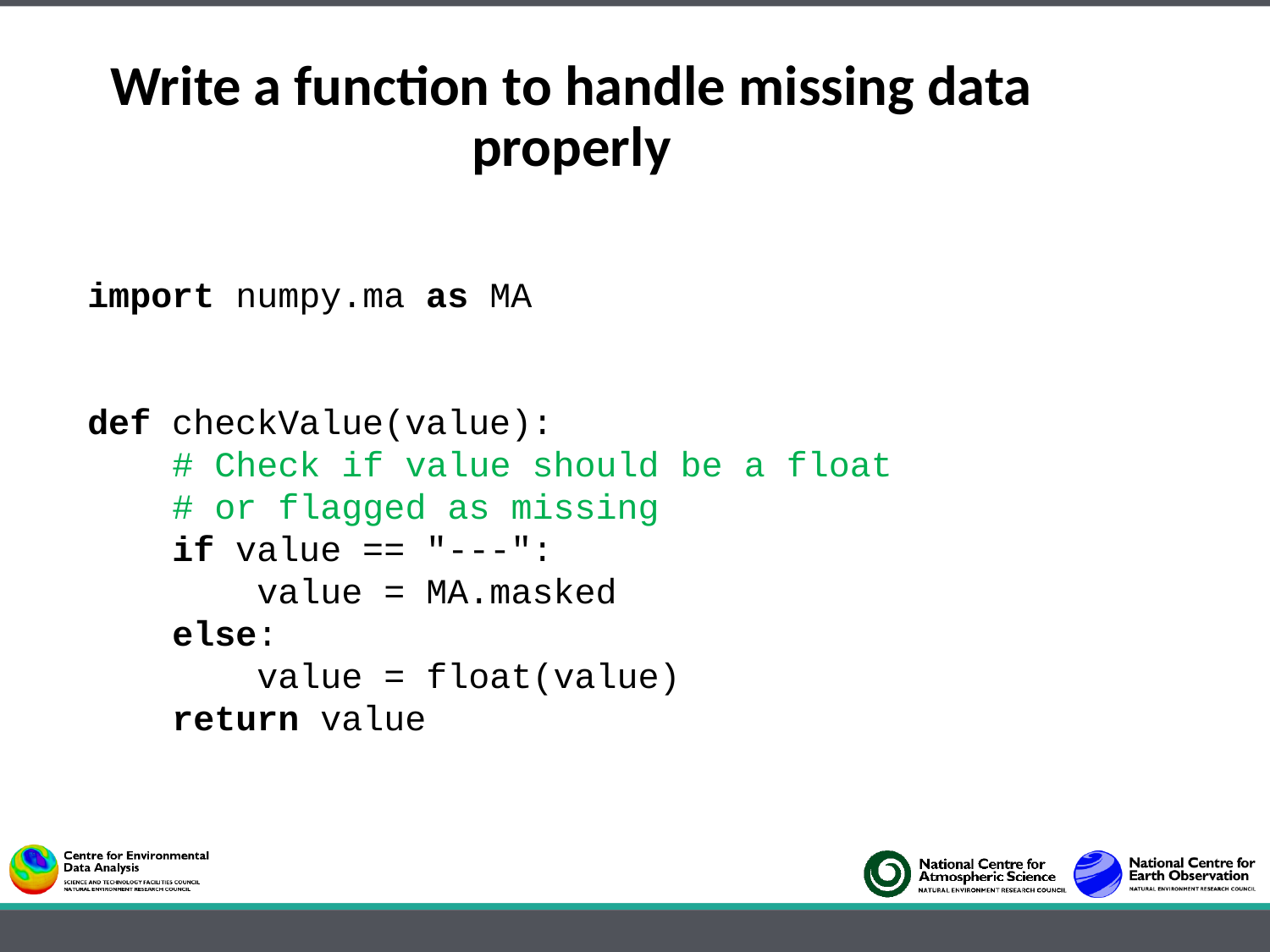

Write a function to handle missing data properly
import numpy.ma as MA

def checkValue(value):
    # Check if value should be a float
    # or flagged as missing
    if value == "---":
        value = MA.masked
    else:
        value = float(value)
    return value